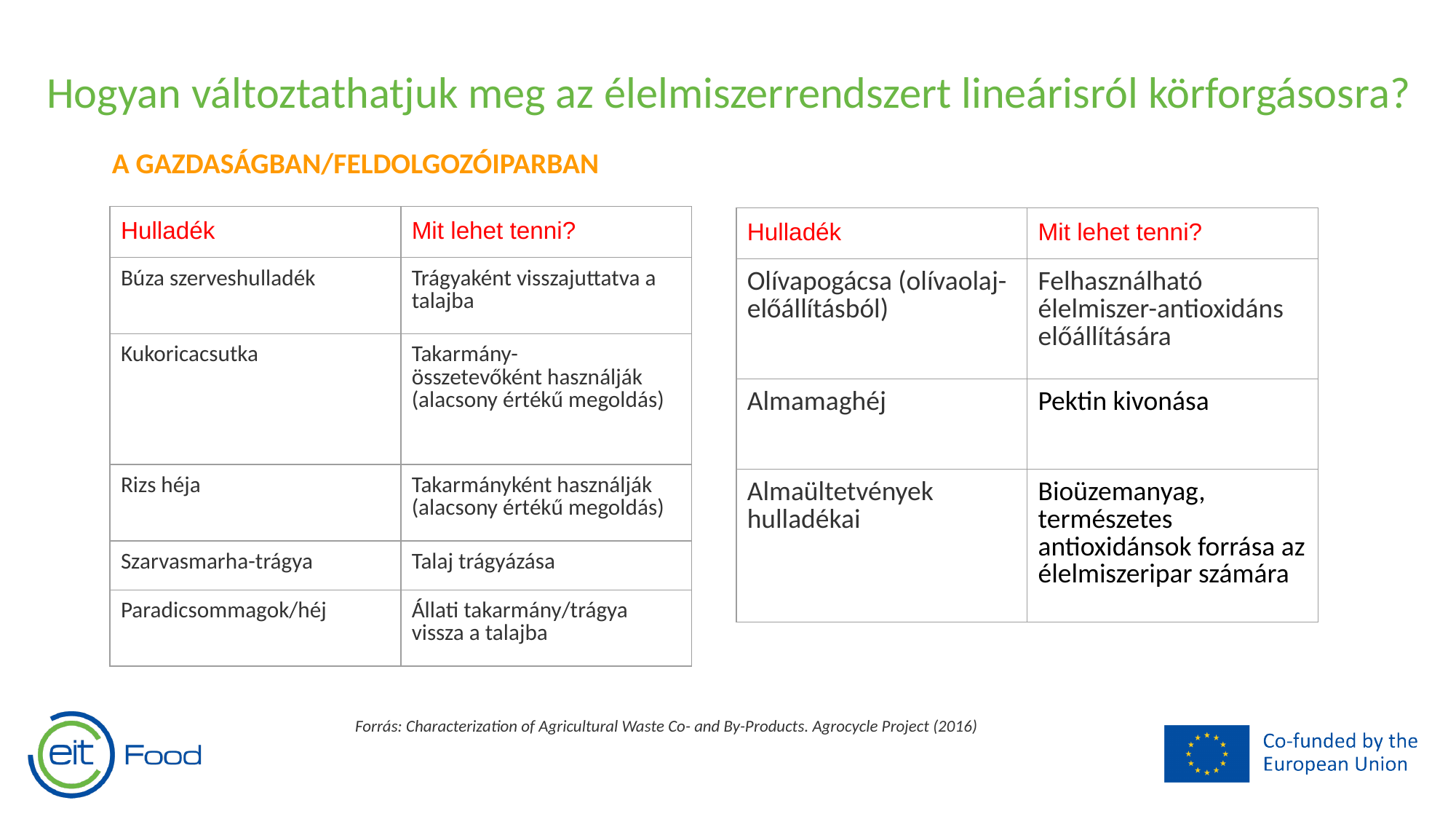

Hogyan változtathatjuk meg az élelmiszerrendszert lineárisról körforgásosra?

A GAZDASÁGBAN/FELDOLGOZÓIPARBAN
| Hulladék | Mit lehet tenni? |
| --- | --- |
| Búza szerveshulladék | Trágyaként visszajuttatva a talajba |
| Kukoricacsutka | Takarmány- összetevőként használják (alacsony értékű megoldás) |
| Rizs héja | Takarmányként használják (alacsony értékű megoldás) |
| Szarvasmarha-trágya | Talaj trágyázása |
| Paradicsommagok/héj | Állati takarmány/trágya vissza a talajba |
| Hulladék | Mit lehet tenni? |
| --- | --- |
| Olívapogácsa (olívaolaj-előállításból) | Felhasználható élelmiszer-antioxidáns előállítására |
| Almamaghéj | Pektin kivonása |
| Almaültetvények hulladékai | Bioüzemanyag, természetes antioxidánsok forrása az élelmiszeripar számára |
Forrás: Characterization of Agricultural Waste Co- and By-Products. Agrocycle Project (2016)